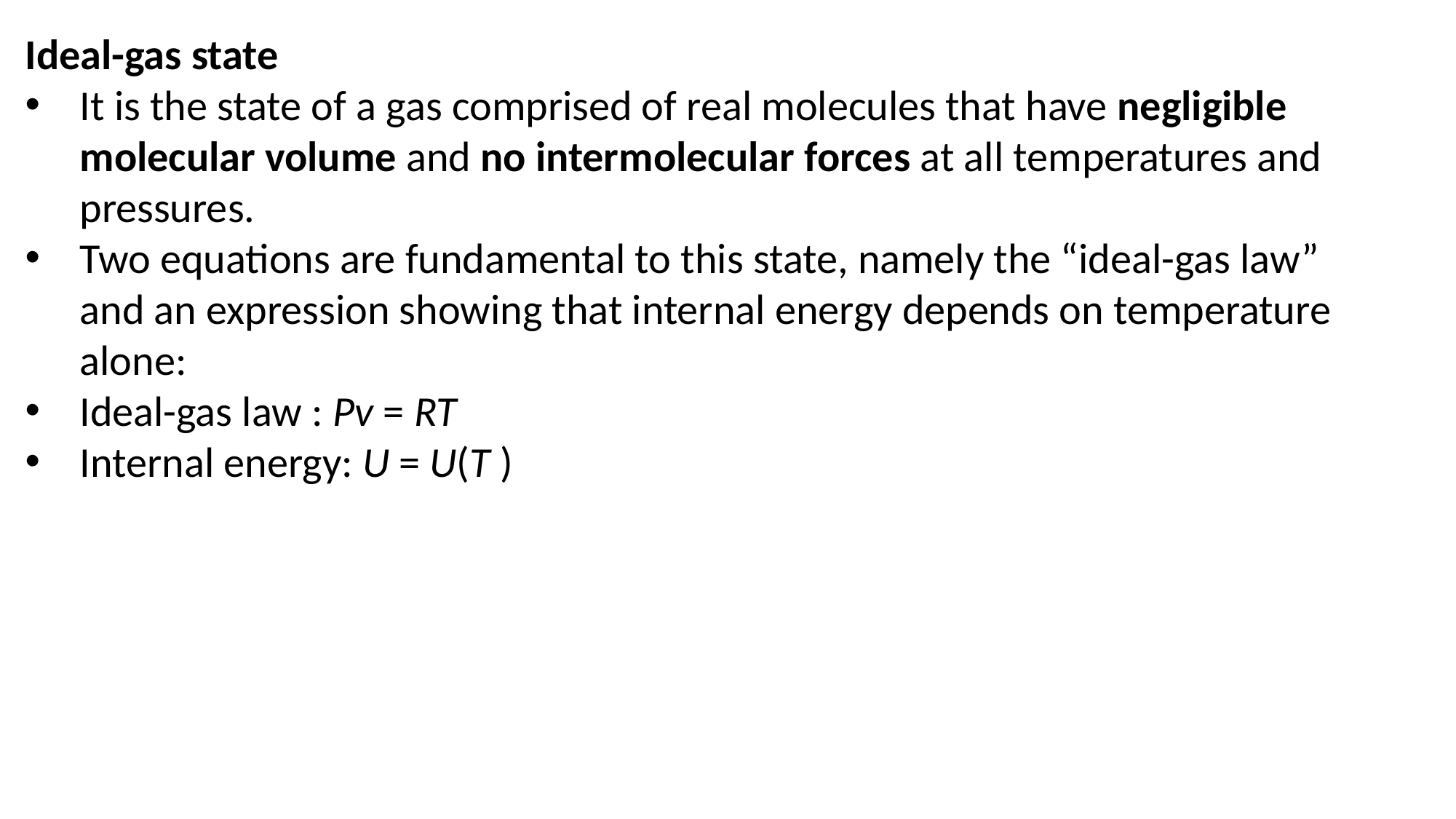

Ideal-gas state
It is the state of a gas comprised of real molecules that have negligible molecular volume and no intermolecular forces at all temperatures and pressures.
Two equations are fundamental to this state, namely the “ideal-gas law” and an expression showing that internal energy depends on temperature alone:
Ideal-gas law : Pv = RT
Internal energy: U = U(T )